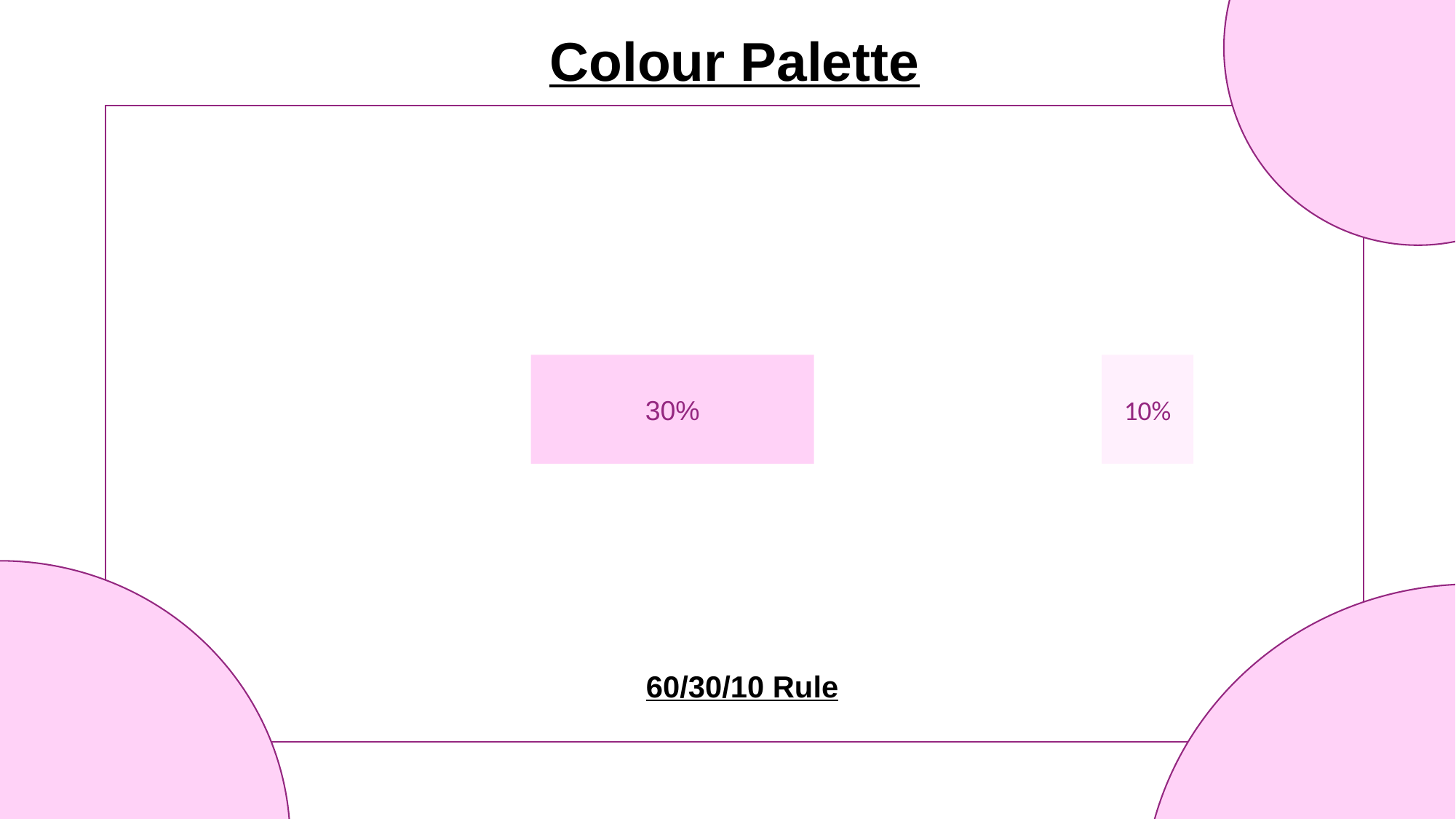

Colour Palette
Technical Specifications
Problem Statement
Design
Solution

30%

10%

60%

60/30/10 Rule